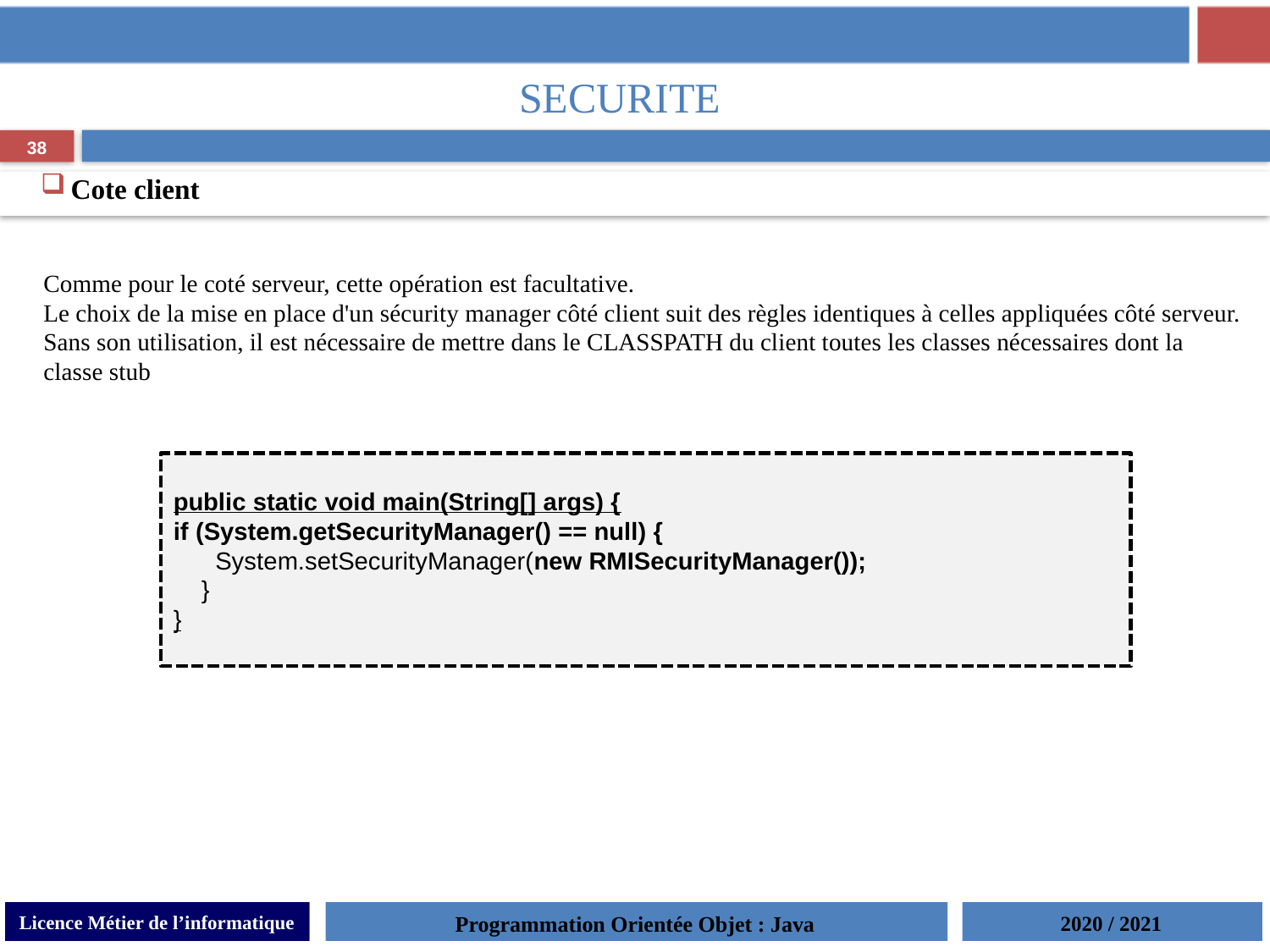

SECURITE

Cote client
38
Comme pour le coté serveur, cette opération est facultative.
Le choix de la mise en place d'un sécurity manager côté client suit des règles identiques à celles appliquées côté serveur. Sans son utilisation, il est nécessaire de mettre dans le CLASSPATH du client toutes les classes nécessaires dont la classe stub
public static void main(String[] args) {
if (System.getSecurityManager() == null) {
      System.setSecurityManager(new RMISecurityManager());
    }
}